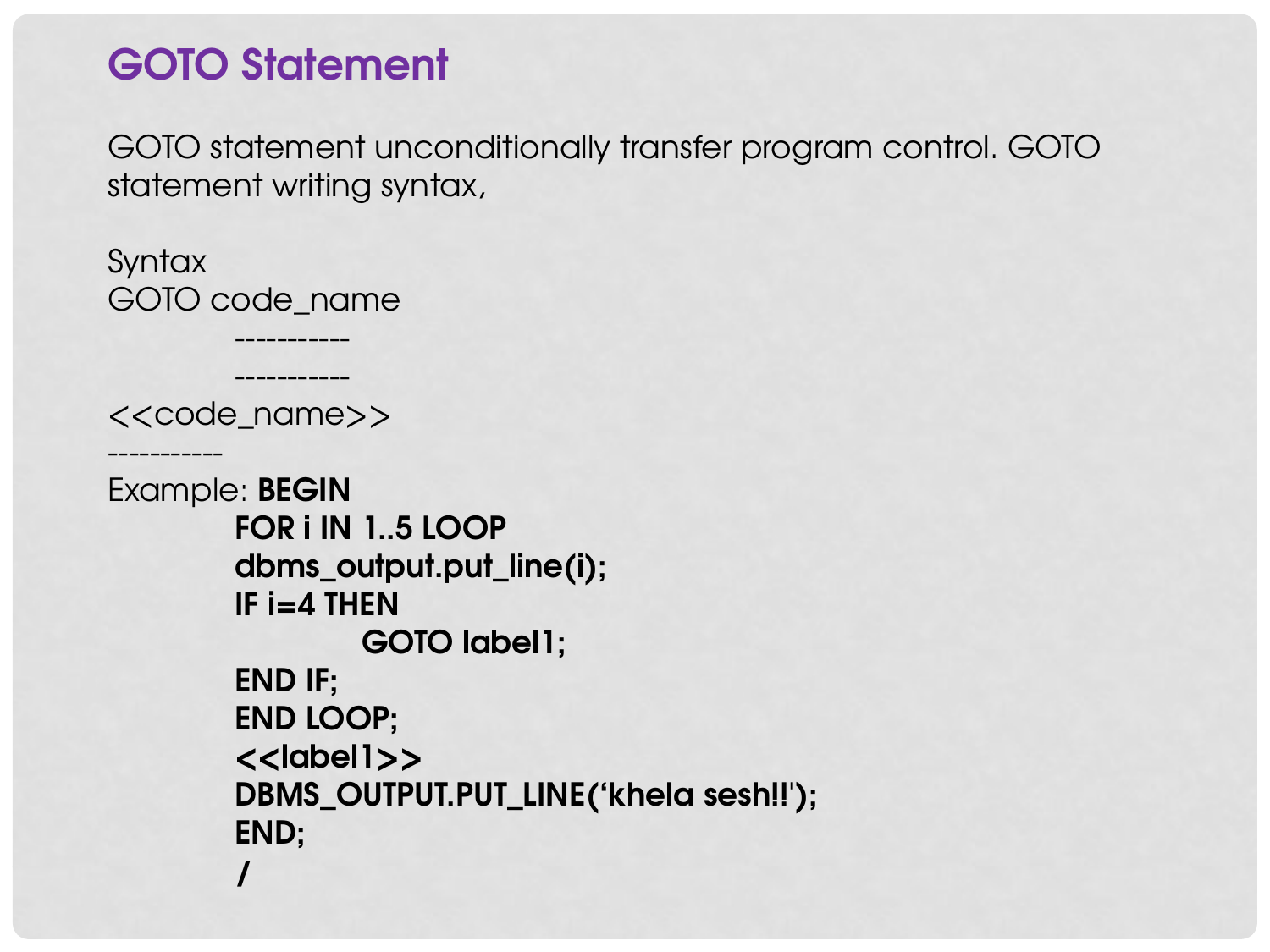

GOTO Statement

GOTO statement unconditionally transfer program control. GOTO statement writing syntax,

Syntax
GOTO code_name
	-----------
	-----------
<<code_name>>
-----------
Example: BEGIN
	FOR i IN 1..5 LOOP
	dbms_output.put_line(i);
	IF i=4 THEN
		GOTO label1;
	END IF;
	END LOOP;
	<<label1>>
	DBMS_OUTPUT.PUT_LINE(‘khela sesh!!');
	END;
	/